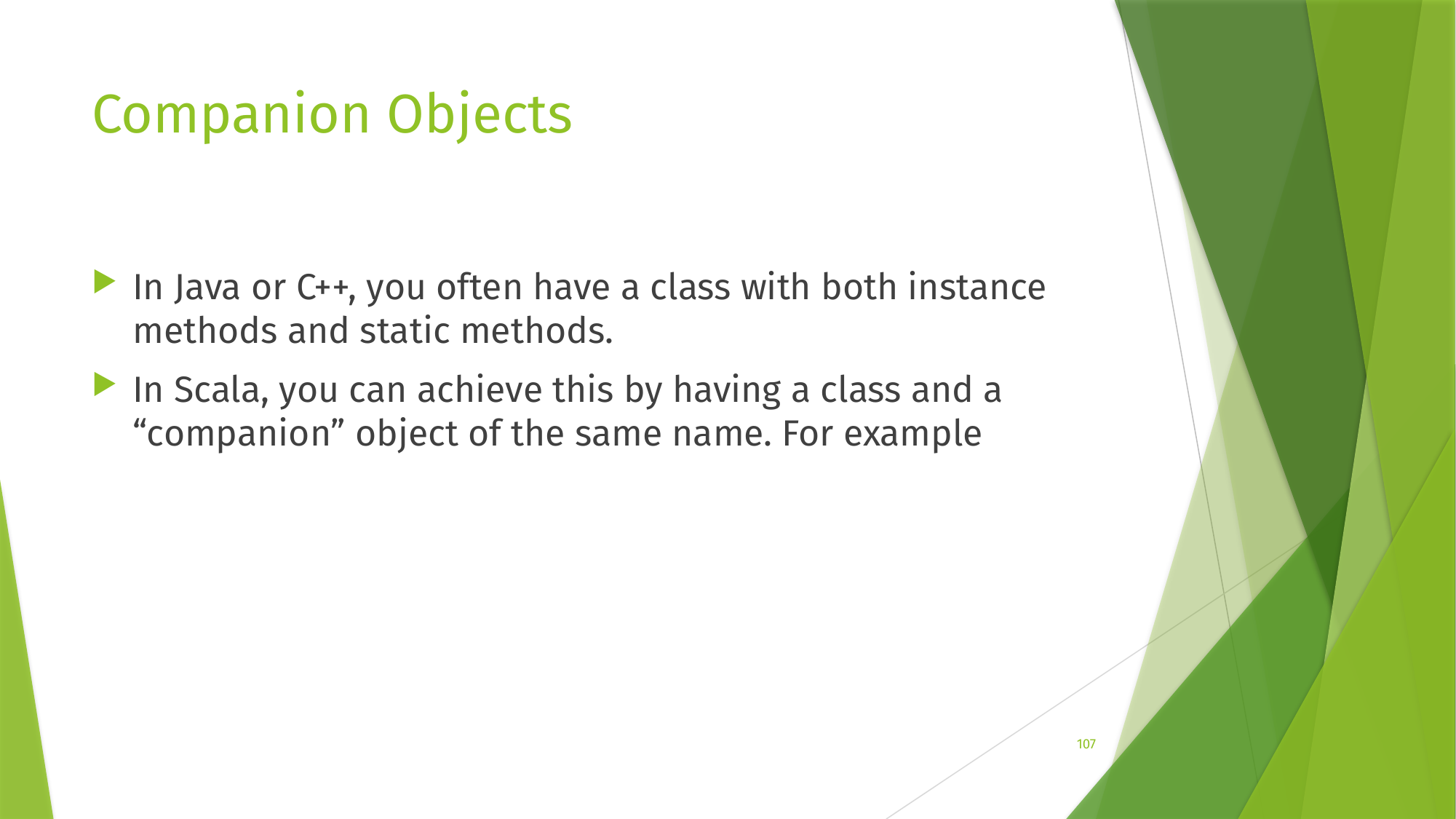

# Companion Objects
In Java or C++, you often have a class with both instance methods and static methods.
In Scala, you can achieve this by having a class and a “companion” object of the same name. For example

107